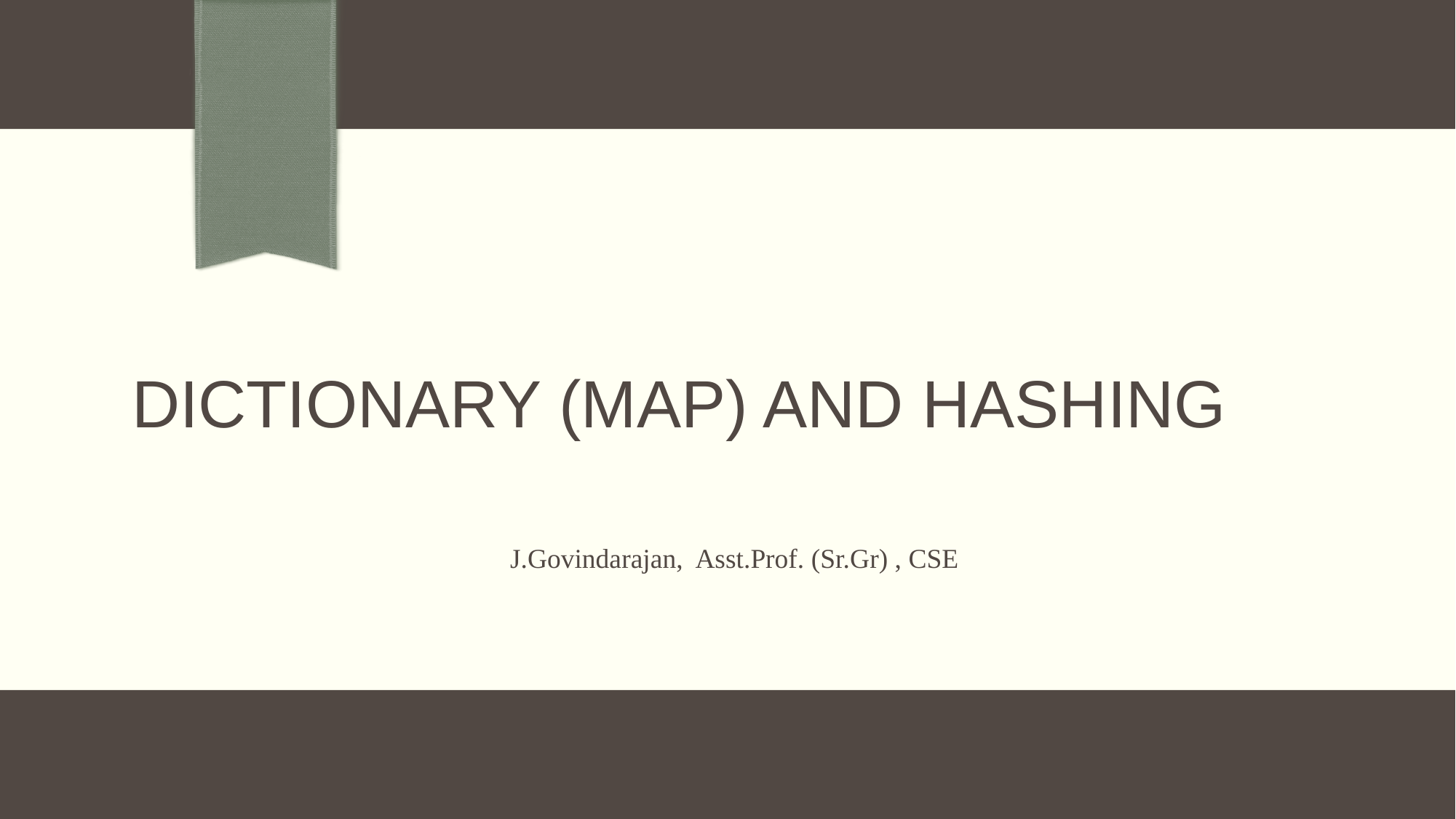

# Dictionary (map) and Hashing
J.Govindarajan,  Asst.Prof. (Sr.Gr) , CSE